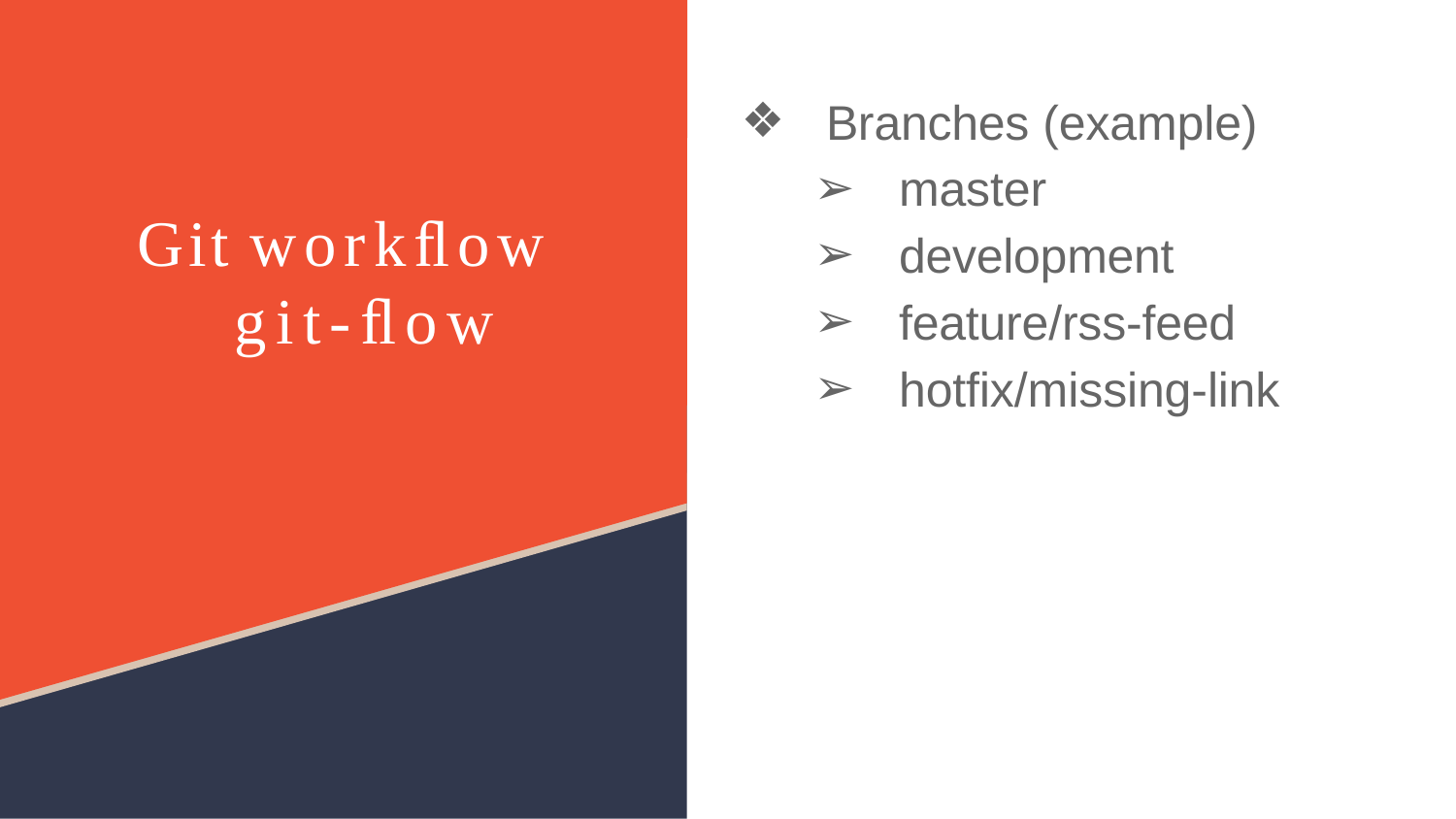

Branches (example)
master
development
feature/rss-feed
hotﬁx/missing-link
Git workﬂow  git-ﬂow